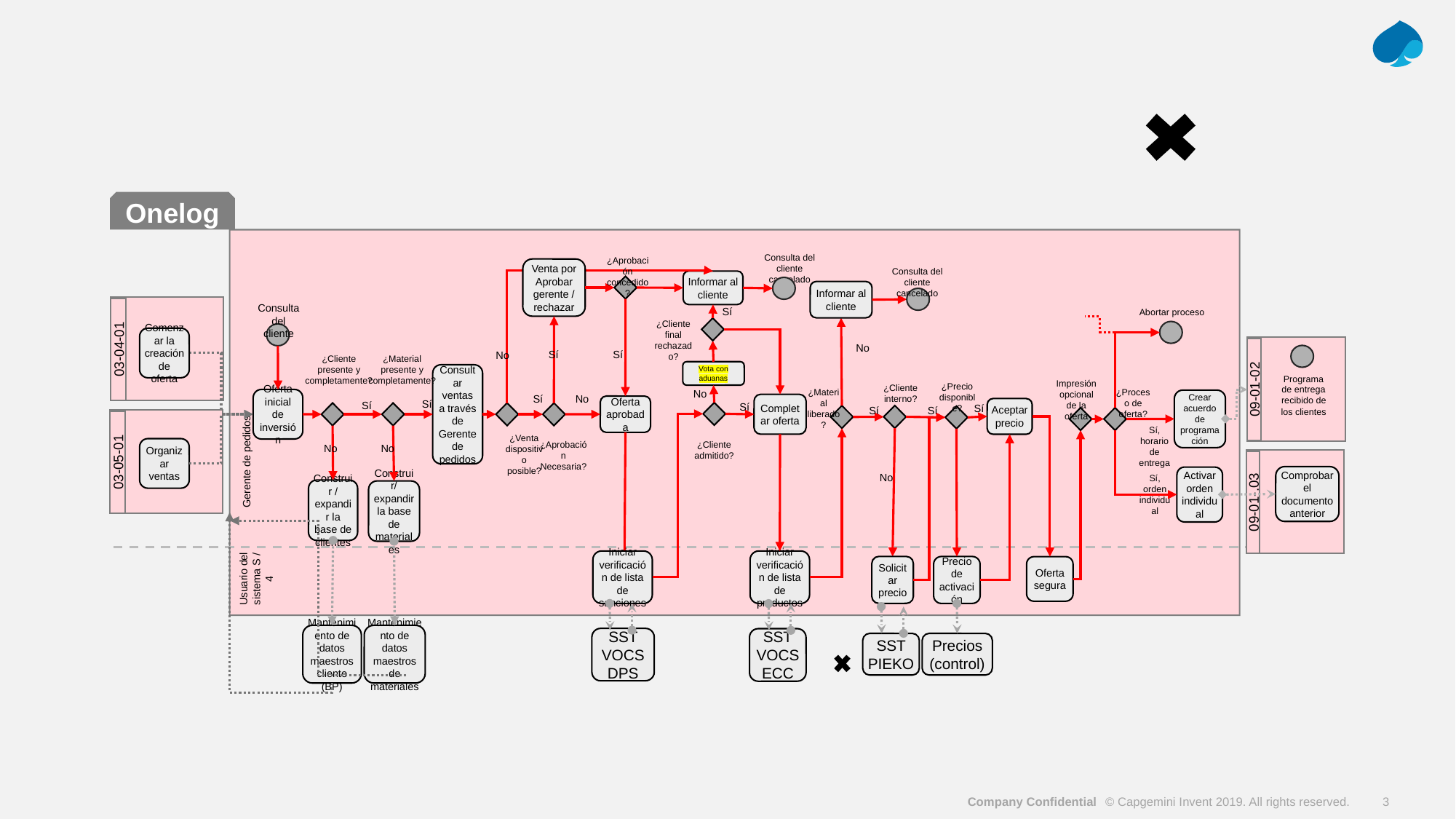

#

Onelog

Consulta del cliente
cancelado
¿Aprobación
concedido?
Venta por
Aprobar gerente /
rechazar
Consulta del cliente
cancelado
Informar al cliente

Informar al cliente

Consulta del cliente

03-04-01
Sí
Abortar proceso
¿Cliente final rechazado?

Comenzar la creación de oferta

09-01-02
No
Sí
Sí
No

¿Cliente
presente y
completamente?
¿Material
presente y
completamente?

Impresión opcional de la oferta
Vota con aduanas
Consultar ventas
a través de
Gerente de pedidos
Programa de entrega recibido de los clientes
¿Precio disponible?
¿Cliente interno?
¿Proceso de oferta?
¿Material
liberado?
No
No
Sí
Oferta inicial de inversión
Crear acuerdo de programación
Sí
Completar oferta
Sí
Oferta
aprobada
Sí
Sí
Aceptar precio
Sí
Sí

03-05-01
Sí, horario de entrega
¿Venta
dispositivo
posible?
¿Cliente admitido?
¿Aprobación
Necesaria?
No
No
Organizar ventas

09-01-.03
Gerente de pedidos
Sí, orden individual
Comprobar el documento anterior
Activar orden individual
No
Construir / expandir la base de clientes
Construir/ expandir la base de materiales
Iniciar verificación de lista de sanciones
Iniciar verificación de lista de productos
Solicitar precio
Precio de activación
Oferta segura
Usuario del sistema S / 4
Mantenimiento de datos maestros cliente (BP)
Mantenimiento de datos maestros de materiales
SST VOCS DPS
SST VOCS ECC
Precios (control)
SST PIEKO

© Capgemini Invent 2019. All rights reserved.
3